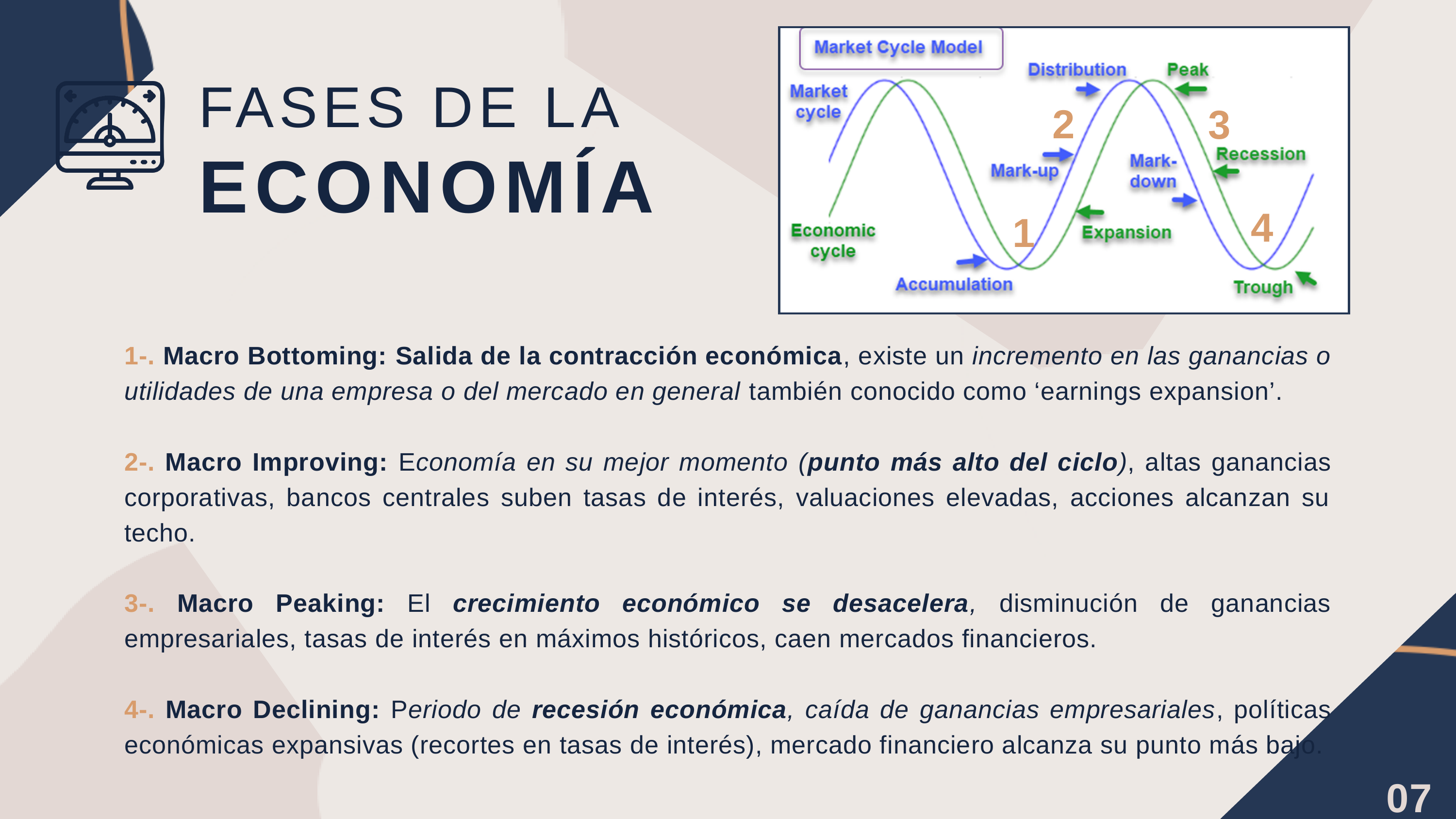

FASES DE LA

2
3
ECONOMÍA
4
1
1-. Macro Bottoming: Salida de la contracción económica, existe un incremento en las ganancias o utilidades de una empresa o del mercado en general también conocido como ‘earnings expansion’.

2-. Macro Improving: Economía en su mejor momento (punto más alto del ciclo), altas ganancias corporativas, bancos centrales suben tasas de interés, valuaciones elevadas, acciones alcanzan su techo.

3-. Macro Peaking: El crecimiento económico se desacelera, disminución de ganancias empresariales, tasas de interés en máximos históricos, caen mercados financieros.

4-. Macro Declining: Periodo de recesión económica, caída de ganancias empresariales, políticas económicas expansivas (recortes en tasas de interés), mercado financiero alcanza su punto más bajo.

07